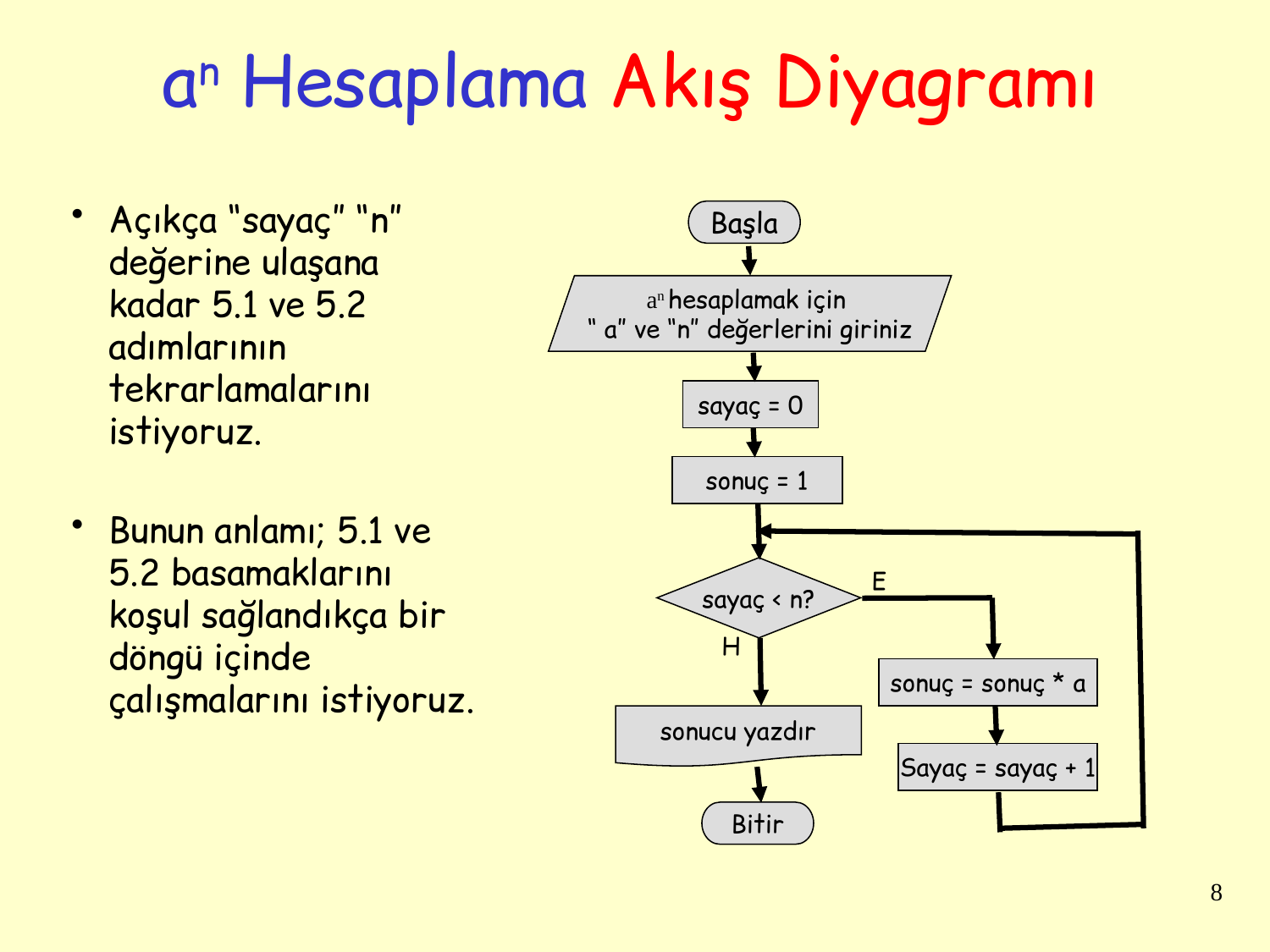

# an Hesaplama Akış Diyagramı
Açıkça “sayaç” “n” değerine ulaşana kadar 5.1 ve 5.2 adımlarının tekrarlamalarını istiyoruz.

Bunun anlamı; 5.1 ve 5.2 basamaklarını koşul sağlandıkça bir döngü içinde çalışmalarını istiyoruz.
Başla

an hesaplamak için
“ a” ve “n” değerlerini giriniz

sayaç = 0

sonuç = 1

sayaç < n?
E

H

sonuç = sonuç * a
sonucu yazdır

Sayaç = sayaç + 1

Bitir

8